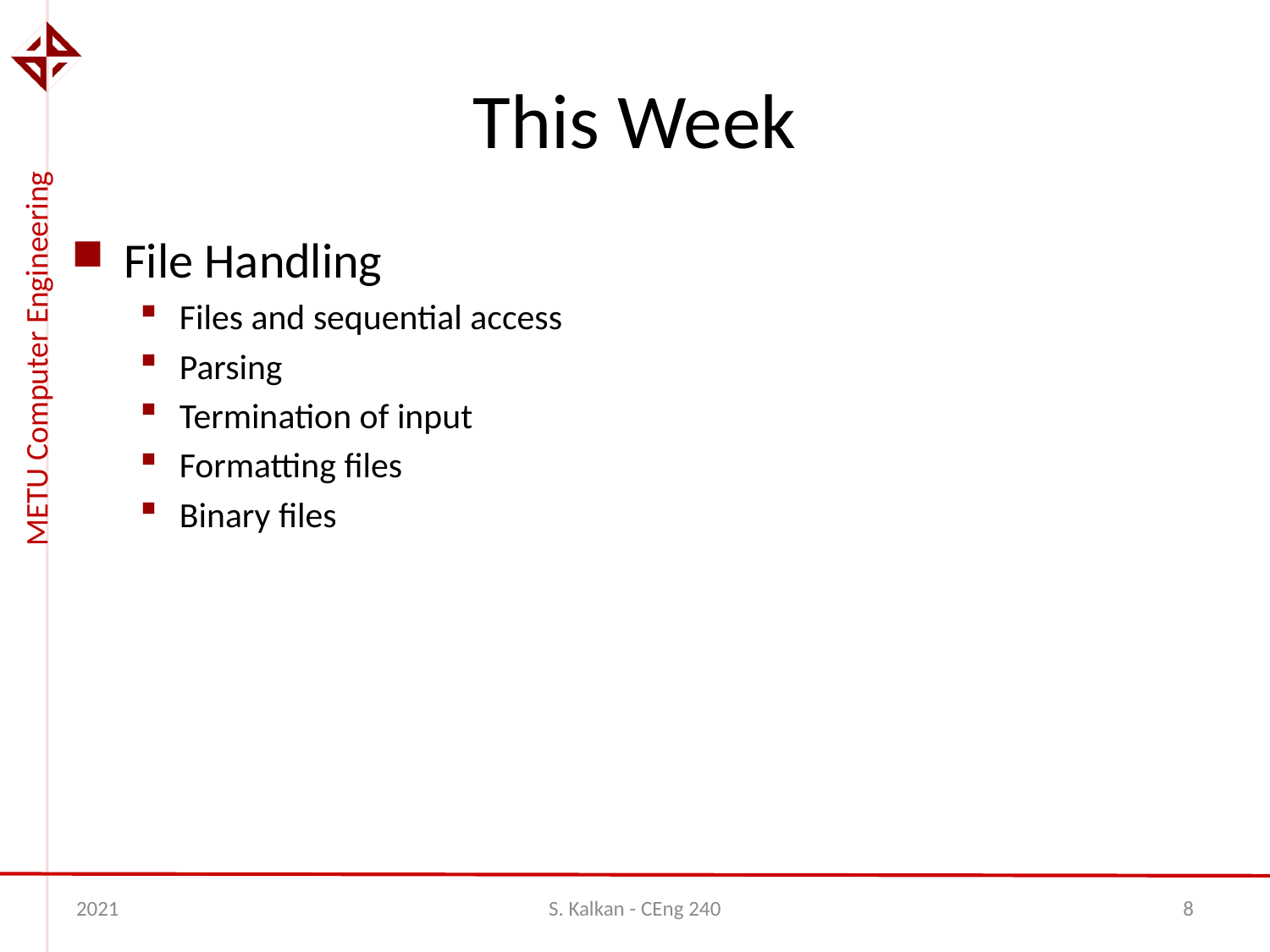

# This Week
File Handling
Files and sequential access
Parsing
Termination of input
Formatting files
Binary files

2021
S. Kalkan - CEng 240
8